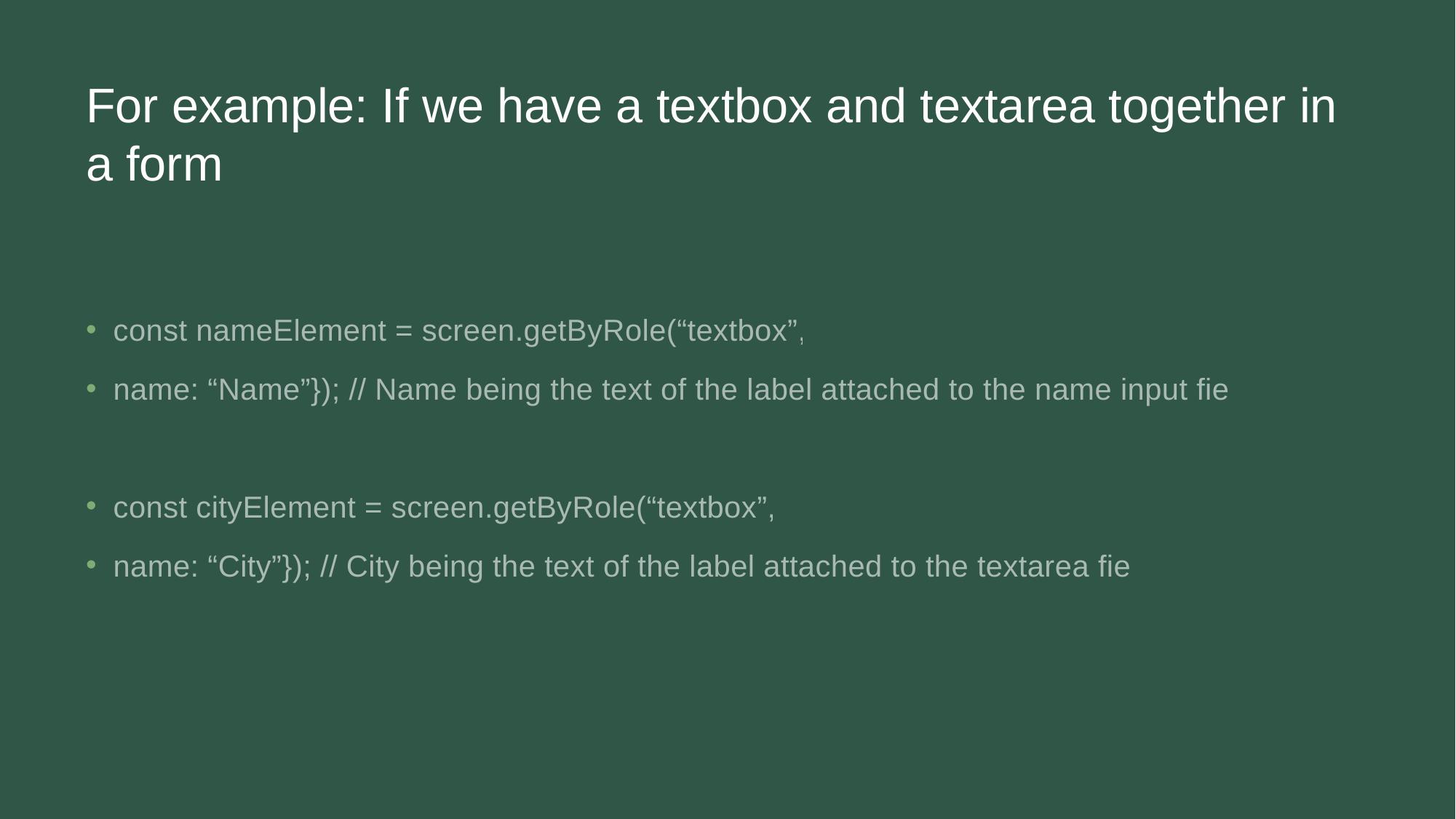

# For example: If we have a textbox and textarea together in a form
const nameElement = screen.getByRole(“textbox”,{
name: “Name”}); // Name being the text of the label attached to the name input field

const cityElement = screen.getByRole(“textbox”,{
name: “City”}); // City being the text of the label attached to the textarea field